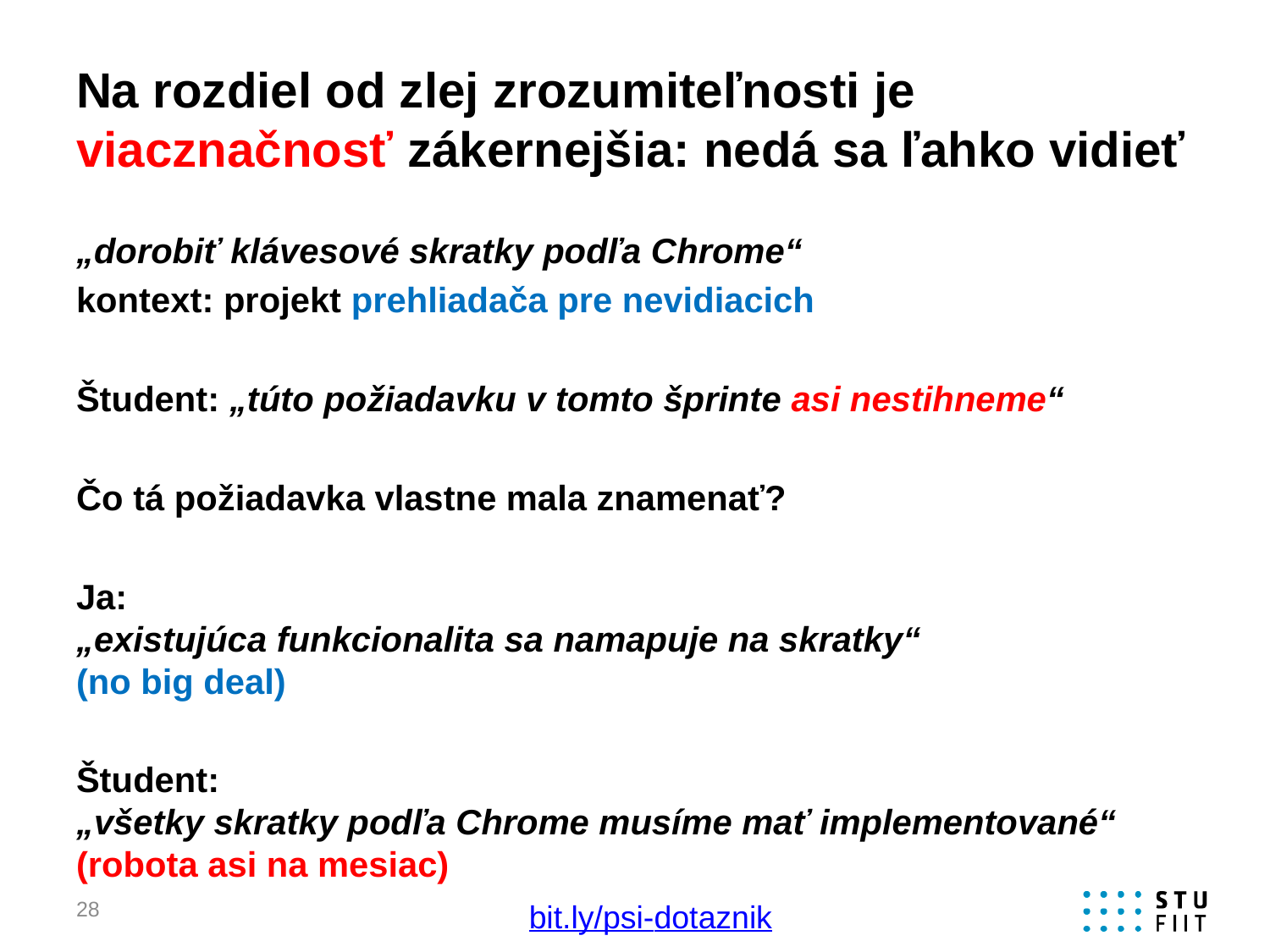

# Na rozdiel od zlej zrozumiteľnosti je viacznačnosť zákernejšia: nedá sa ľahko vidieť
„dorobiť klávesové skratky podľa Chrome“
kontext: projekt prehliadača pre nevidiacich

Študent: „túto požiadavku v tomto šprinte asi nestihneme“

Čo tá požiadavka vlastne mala znamenať?

Ja:
„existujúca funkcionalita sa namapuje na skratky“
(no big deal)

Študent:
„všetky skratky podľa Chrome musíme mať implementované“
(robota asi na mesiac)

28